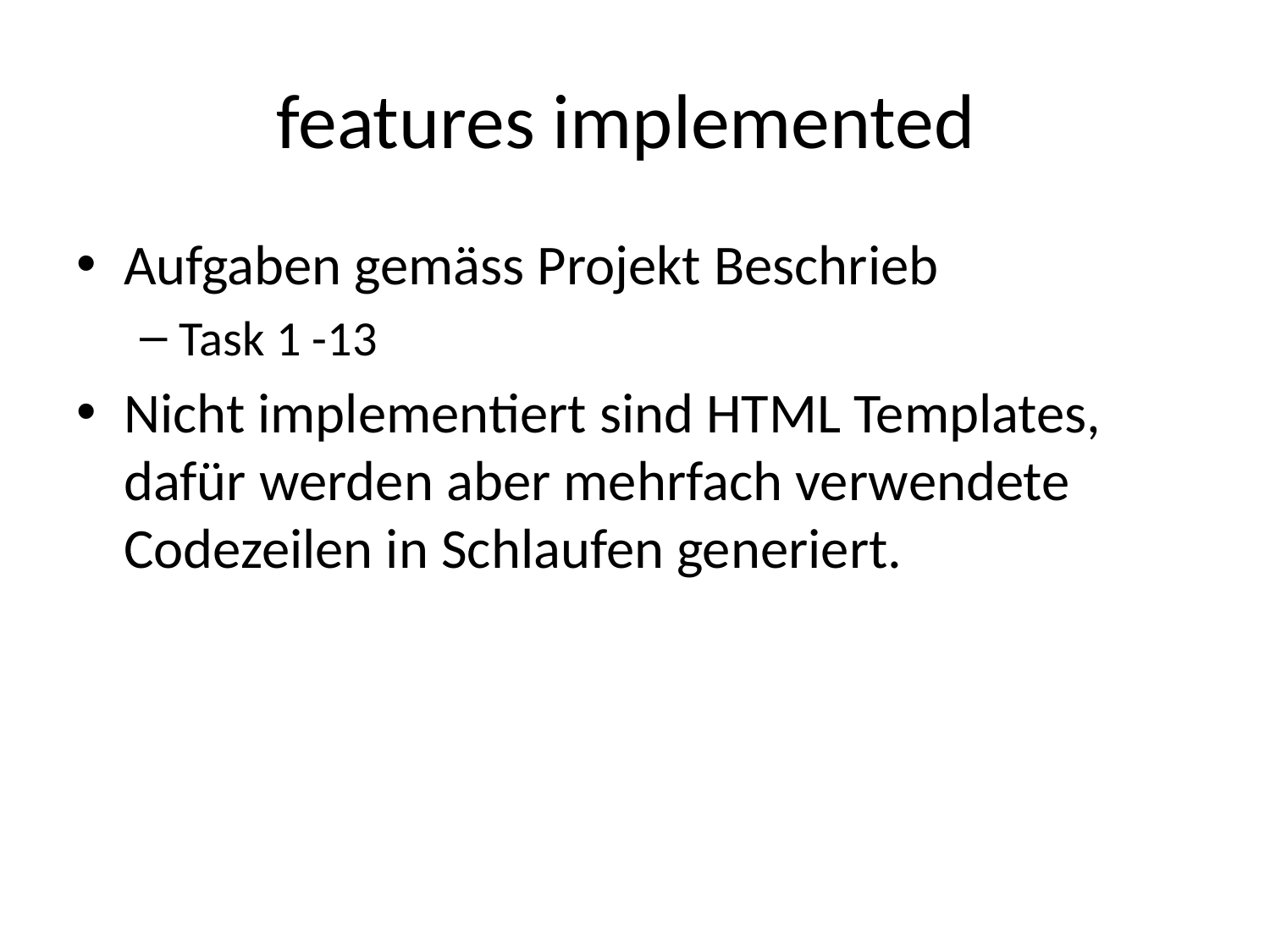

# features implemented
Aufgaben gemäss Projekt Beschrieb
Task 1 -13
Nicht implementiert sind HTML Templates, dafür werden aber mehrfach verwendete Codezeilen in Schlaufen generiert.